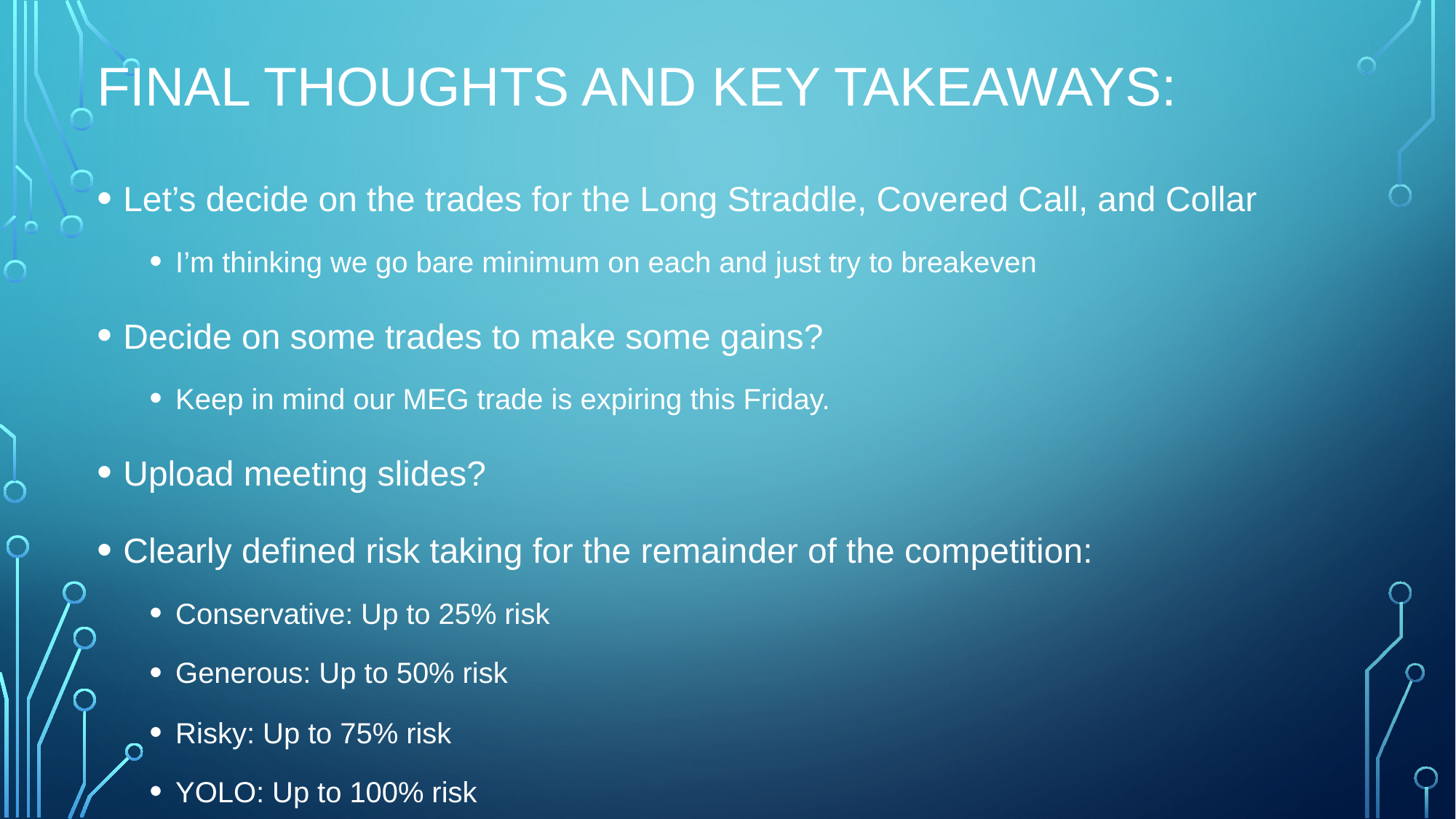

# Final thoughts and Key Takeaways:
Let’s decide on the trades for the Long Straddle, Covered Call, and Collar
I’m thinking we go bare minimum on each and just try to breakeven
Decide on some trades to make some gains?
Keep in mind our MEG trade is expiring this Friday.
Upload meeting slides?
Clearly defined risk taking for the remainder of the competition:
Conservative: Up to 25% risk
Generous: Up to 50% risk
Risky: Up to 75% risk
YOLO: Up to 100% risk